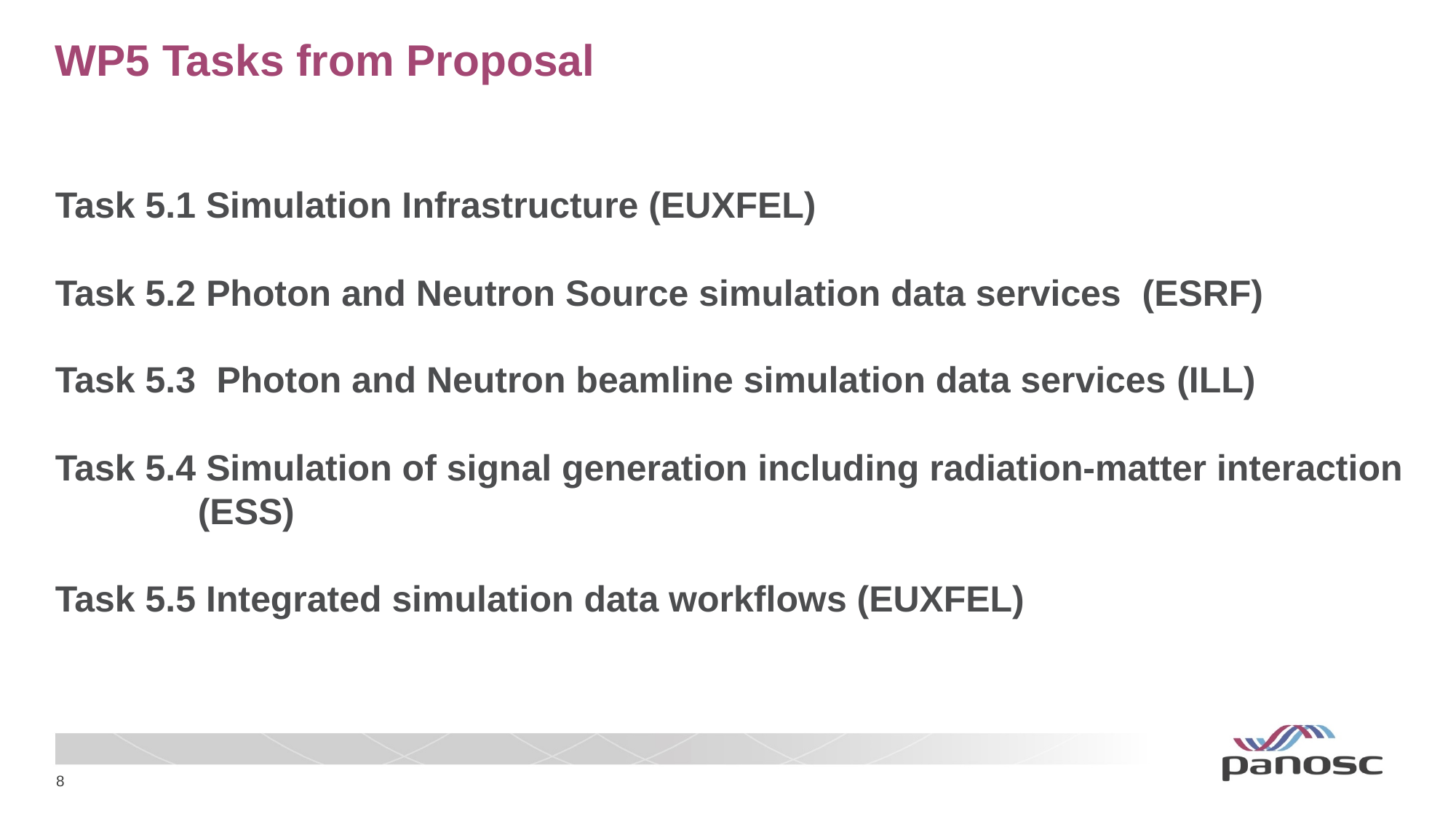

# WP5 Tasks from Proposal
Task 5.1 Simulation Infrastructure (EUXFEL)

Task 5.2 Photon and Neutron Source simulation data services  (ESRF)

Task 5.3  Photon and Neutron beamline simulation data services (ILL)

Task 5.4 Simulation of signal generation including radiation-matter interaction
              (ESS)

Task 5.5 Integrated simulation data workflows (EUXFEL)